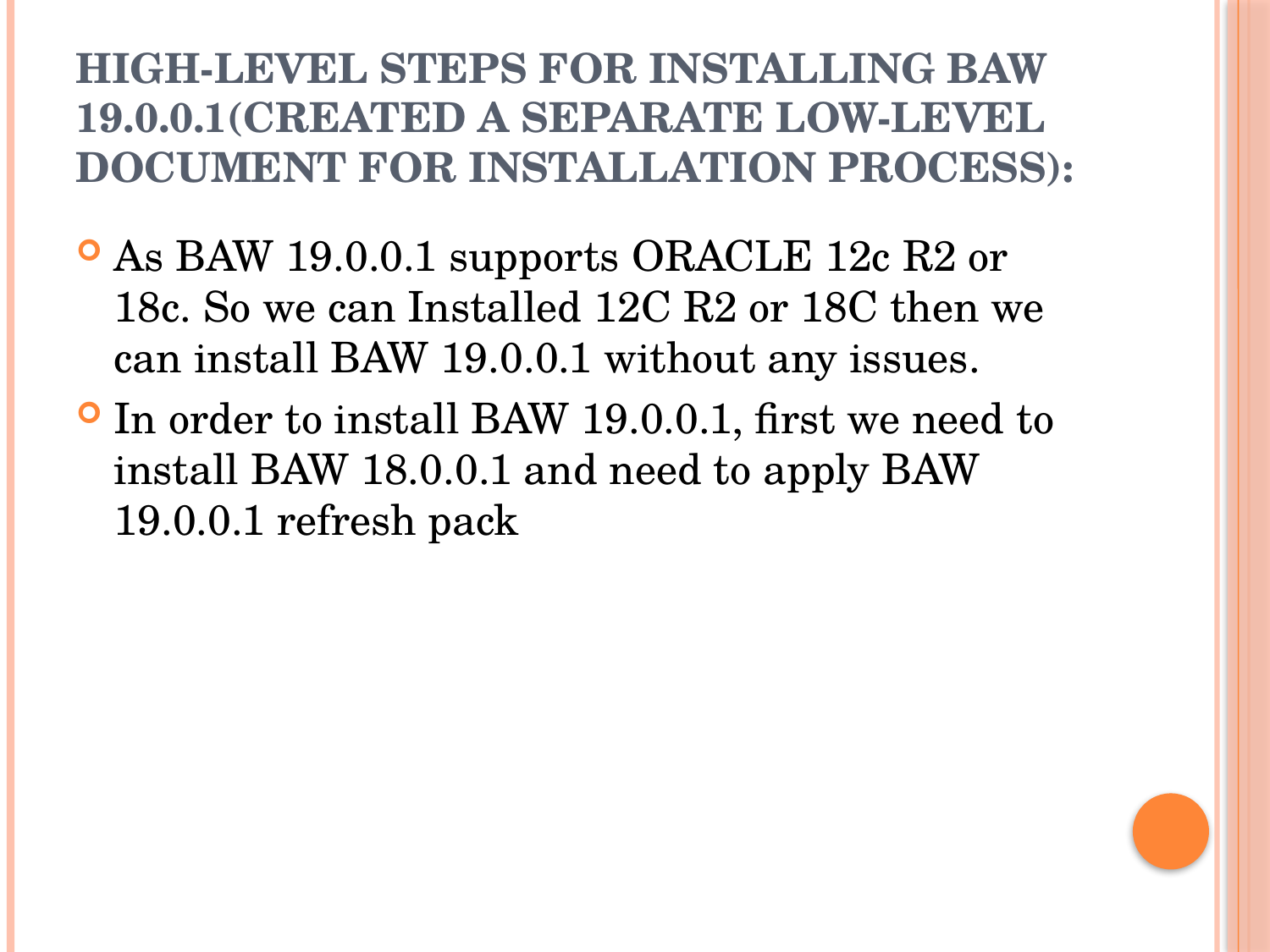

# High-Level Steps for Installing BAW 19.0.0.1(Created a separate low-level document for installation process):
As BAW 19.0.0.1 supports ORACLE 12c R2 or 18c. So we can Installed 12C R2 or 18C then we can install BAW 19.0.0.1 without any issues.
In order to install BAW 19.0.0.1, first we need to install BAW 18.0.0.1 and need to apply BAW 19.0.0.1 refresh pack